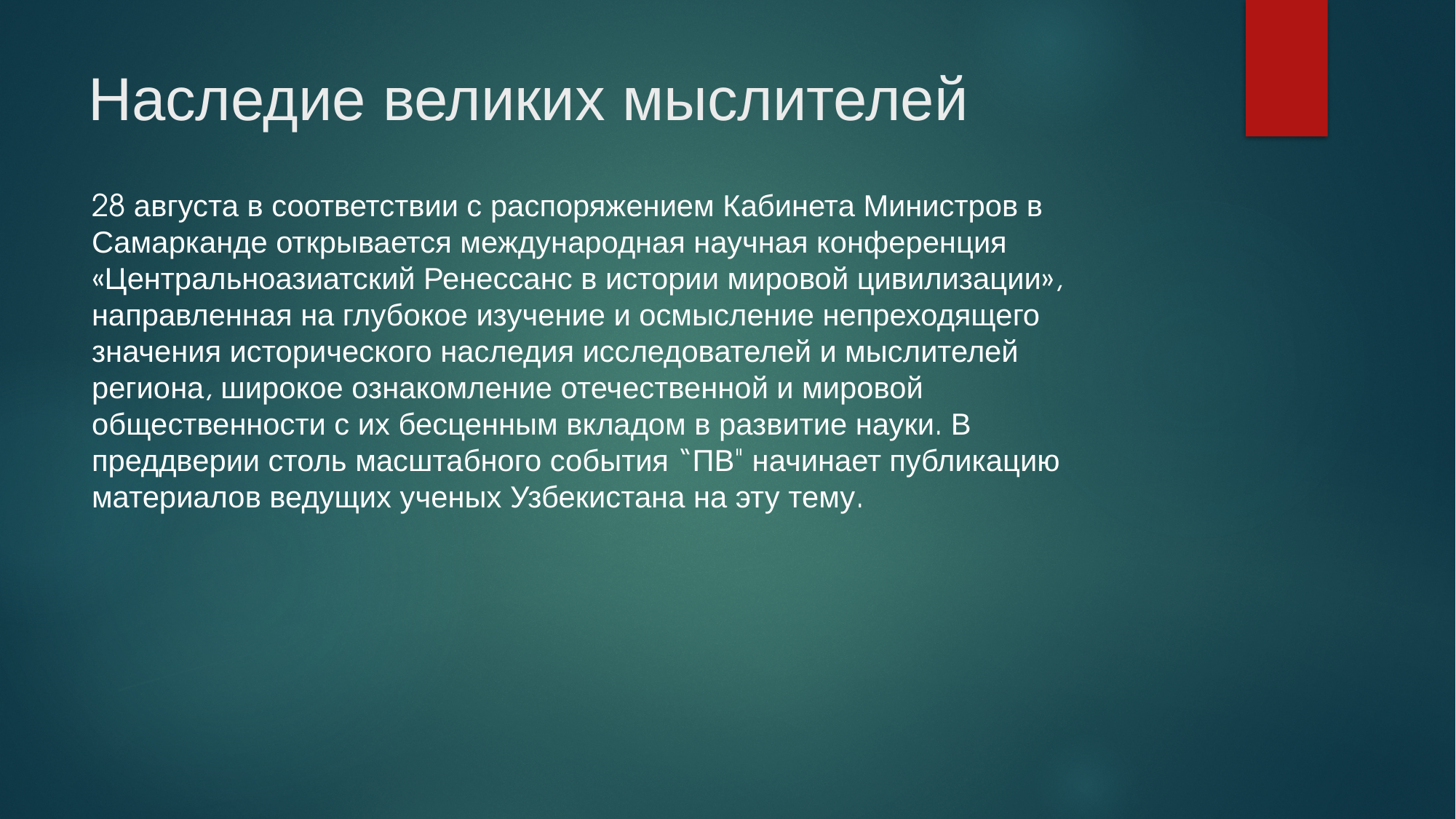

# Наследие великих мыслителей
28 августа в соответствии с распоряжением Кабинета Министров в Самарканде открывается международная научная конференция «Центральноазиатский Ренессанс в истории мировой цивилизации», направленная на глубокое изучение и осмысление непреходящего значения исторического наследия исследователей и мыслителей региона, широкое ознакомление отечественной и мировой общественности с их бесценным вкладом в развитие науки. В преддверии столь масштабного события “ПВ" начинает публикацию материалов ведущих ученых Узбекистана на эту тему.